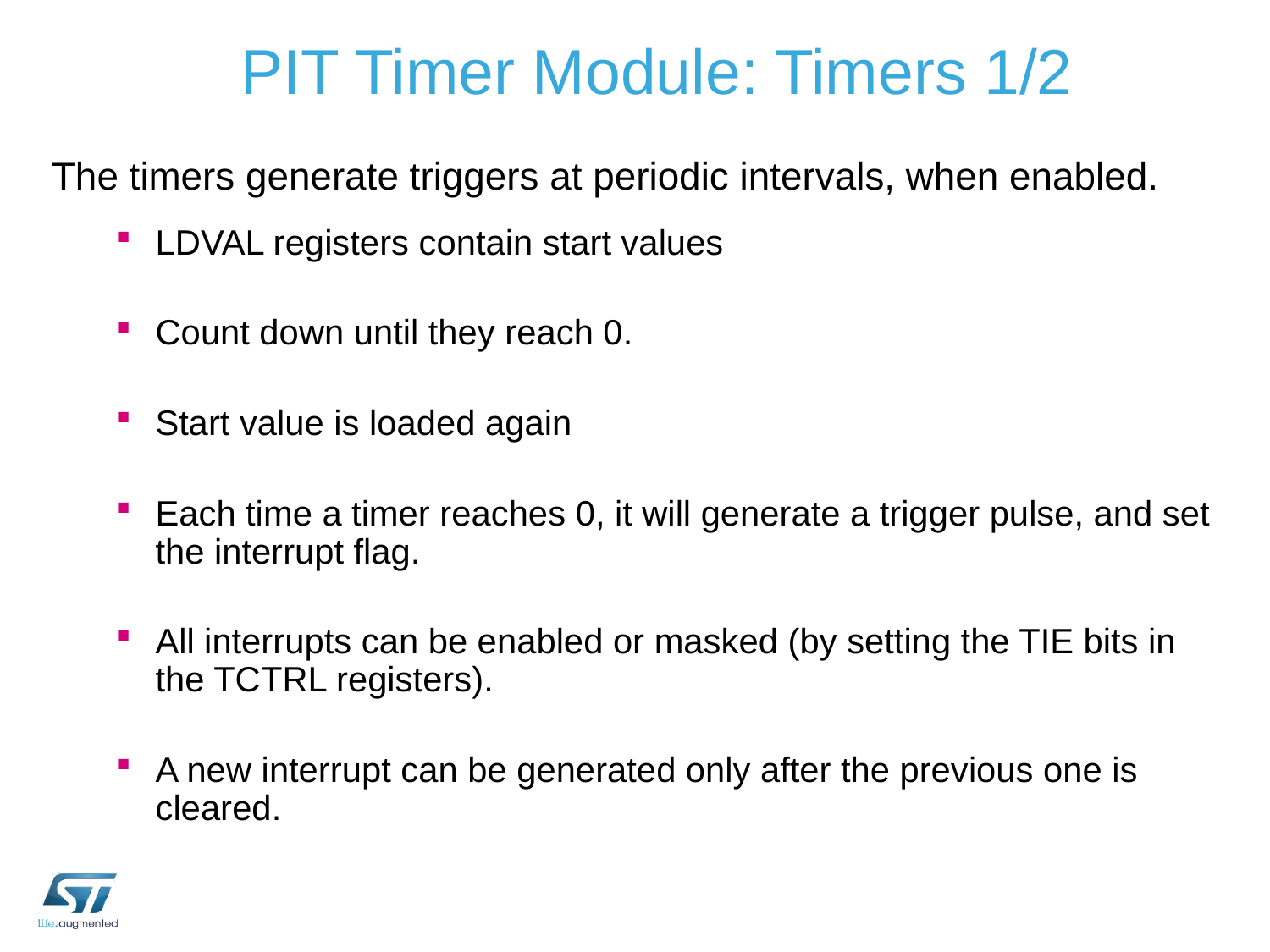

# PIT Timer Module: Timers 1/2
The timers generate triggers at periodic intervals, when enabled.

LDVAL registers contain start values

Count down until they reach 0.

Start value is loaded again

Each time a timer reaches 0, it will generate a trigger pulse, and set the interrupt flag.

All interrupts can be enabled or masked (by setting the TIE bits in the TCTRL registers).

A new interrupt can be generated only after the previous one is cleared.